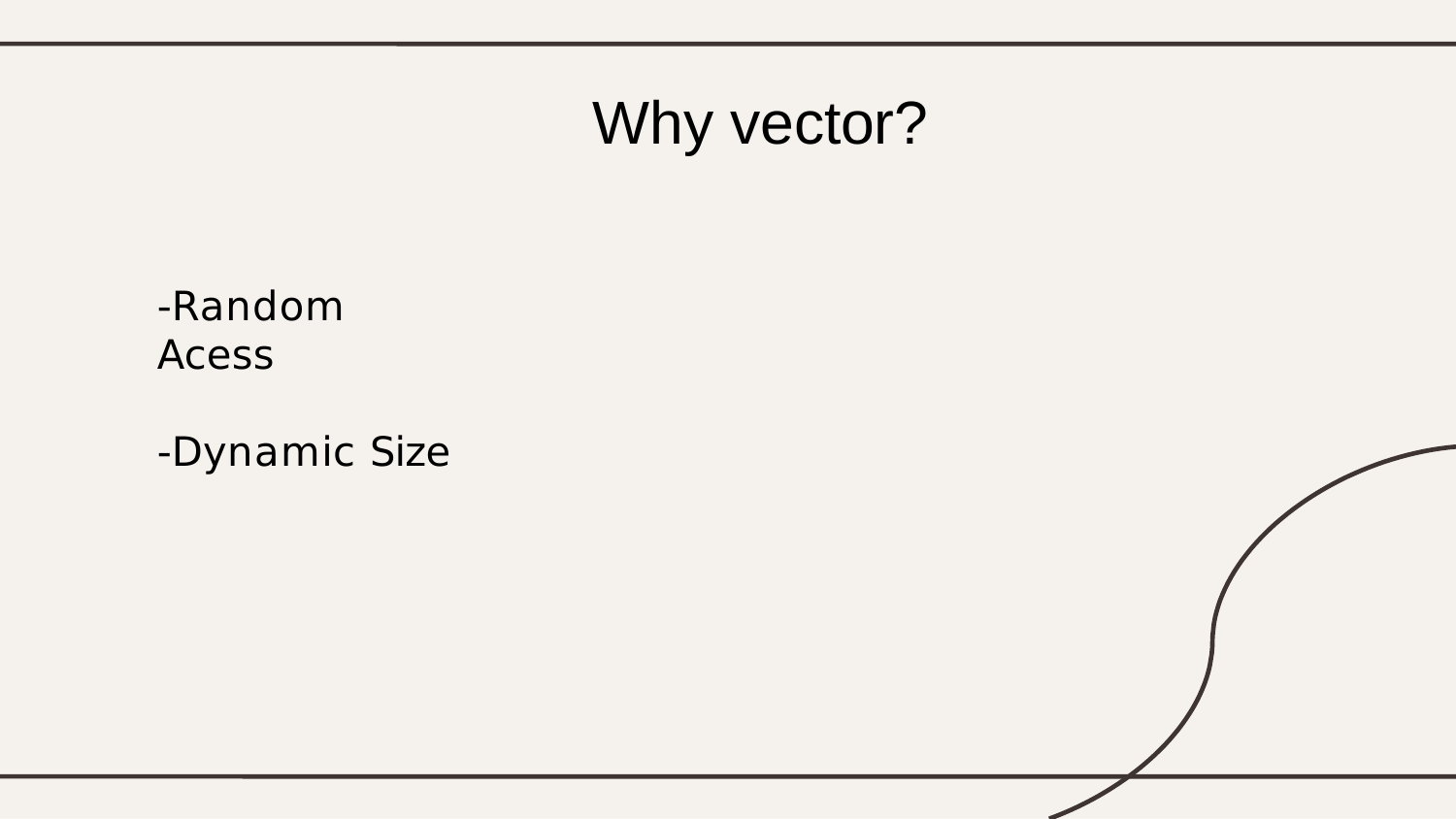

# Why vector?
-Random Acess

-Dynamic Size